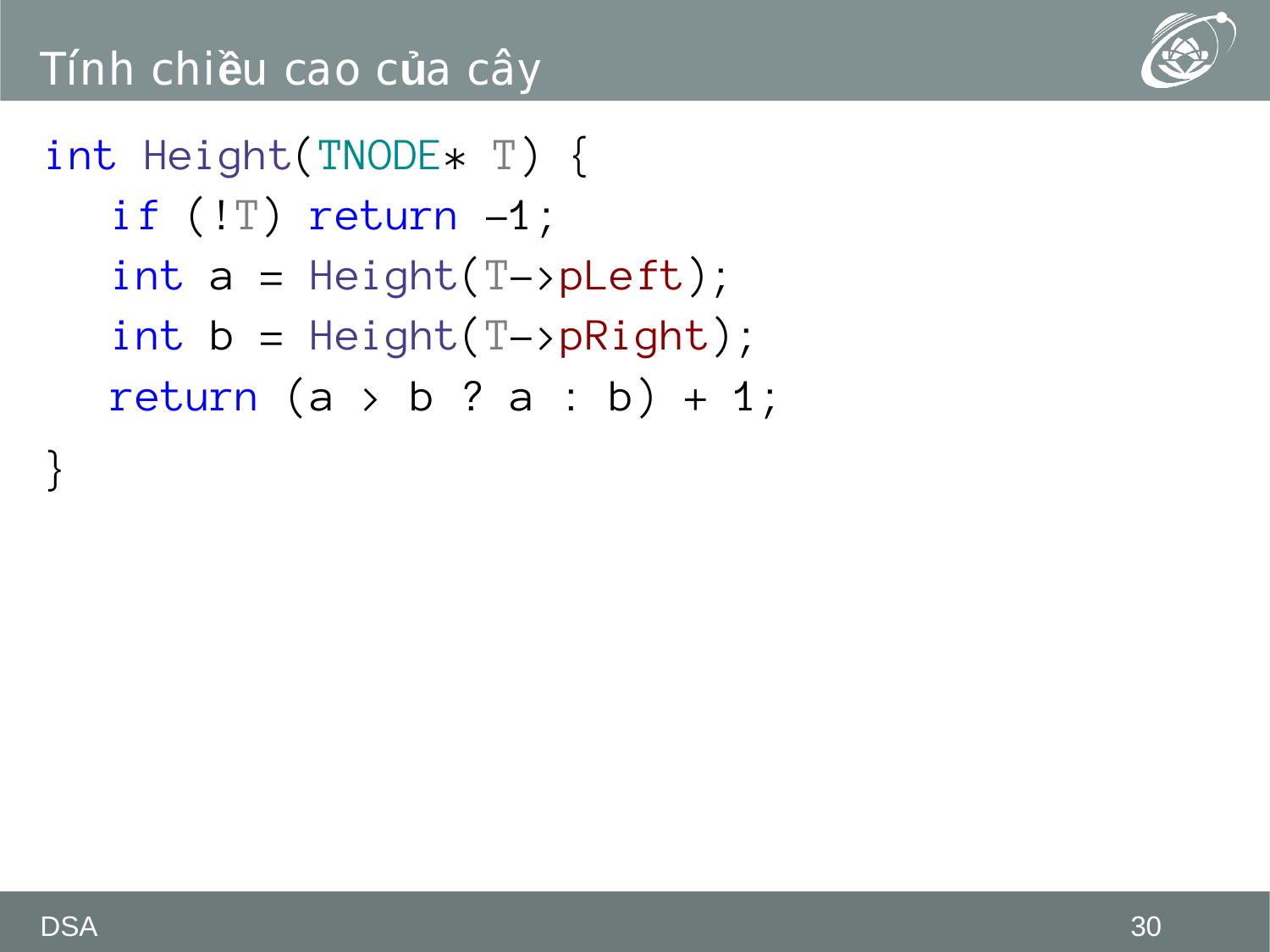

# Tính chiều cao của cây
int Height(TNODE* T) {
if (!T) return -1;
int a = Height(T->pLeft);
int b = Height(T->pRight);
return (a > b ? a : b) + 1;
}
DSA
30